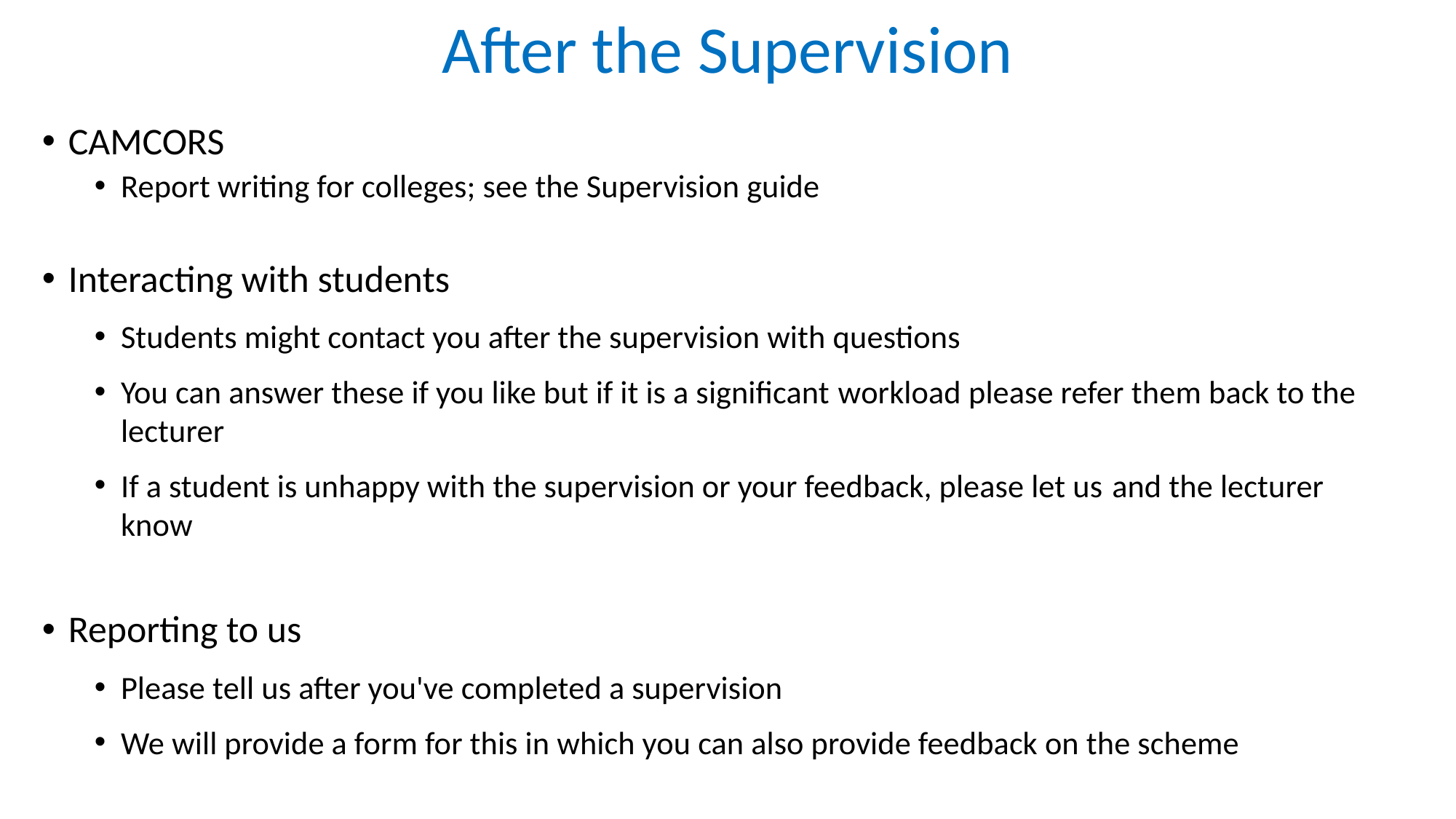

# After the Supervision
CAMCORS
Report writing for colleges; see the Supervision guide

Interacting with students
Students might contact you after the supervision with questions
You can answer these if you like but if it is a significant workload please refer them back to the lecturer
If a student is unhappy with the supervision or your feedback, please let us and the lecturer know

Reporting to us
Please tell us after you've completed a supervision
We will provide a form for this in which you can also provide feedback on the scheme